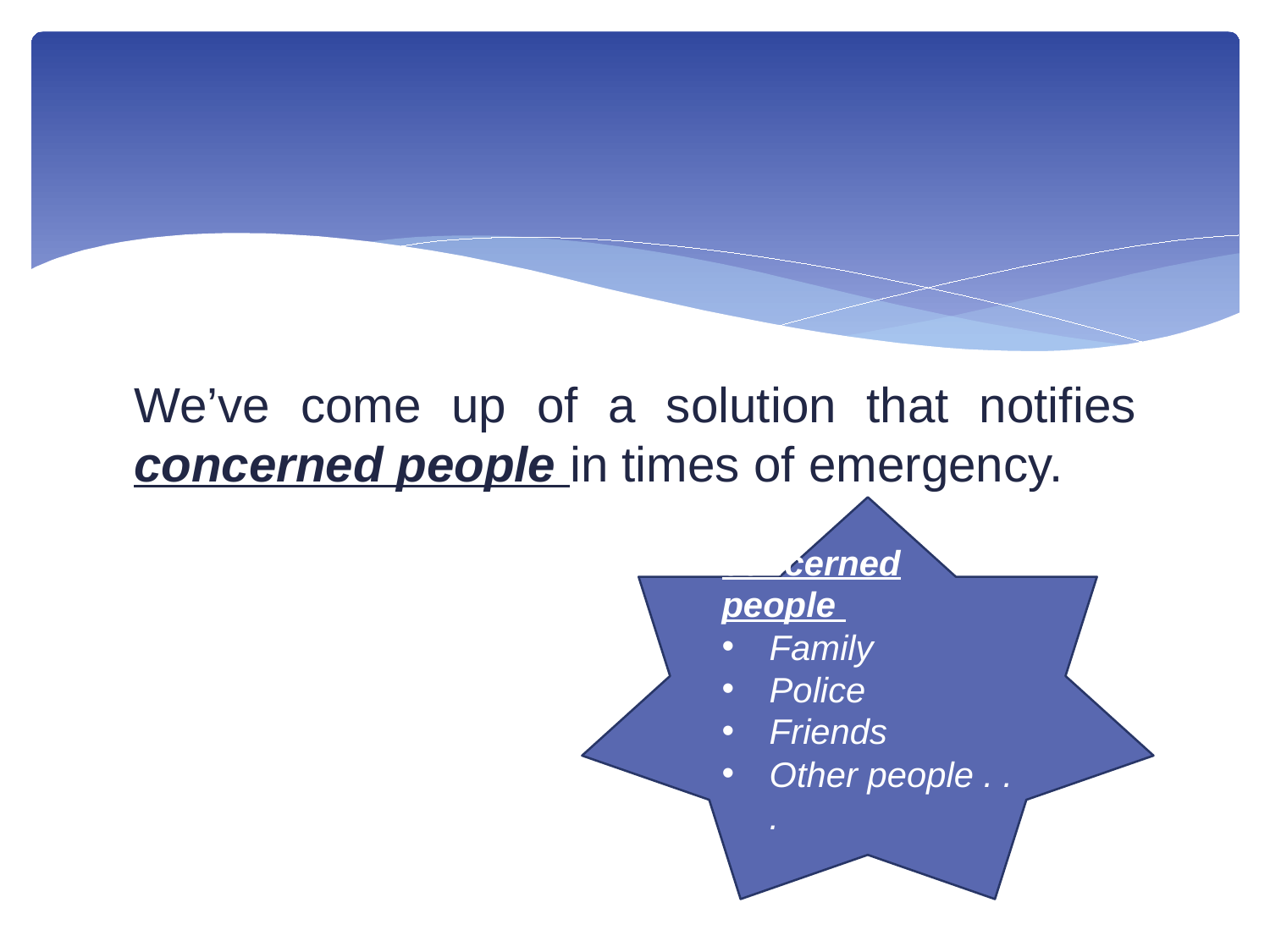

#
We’ve come up of a solution that notifies concerned people in times of emergency.

concerned people
Family
Police
Friends
Other people . . .